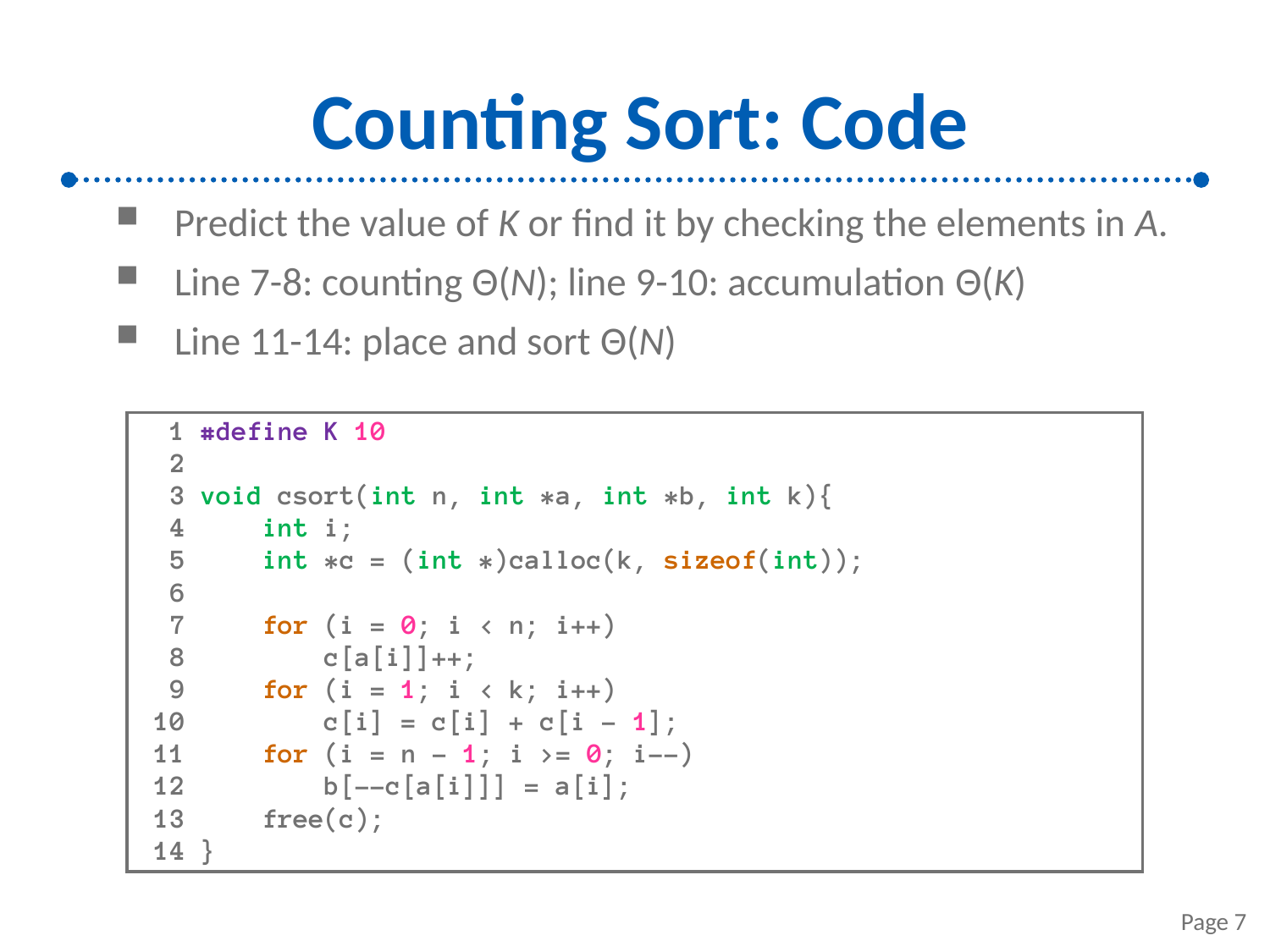

# Counting Sort: Code
Predict the value of K or find it by checking the elements in A.
Line 7-8: counting Θ(N); line 9-10: accumulation Θ(K)
Line 11-14: place and sort Θ(N)

  1 #define K 10
  2
  3 void csort(int n, int *a, int *b, int k){
  4     int i;
  5     int *c = (int *)calloc(k, sizeof(int));
  6
  7     for (i = 0; i < n; i++)
  8         c[a[i]]++;
  9     for (i = 1; i < k; i++)
 10         c[i] = c[i] + c[i - 1];
 11     for (i = n - 1; i >= 0; i--)
 12         b[--c[a[i]]] = a[i];
 13     free(c);
 14 }
Page 7